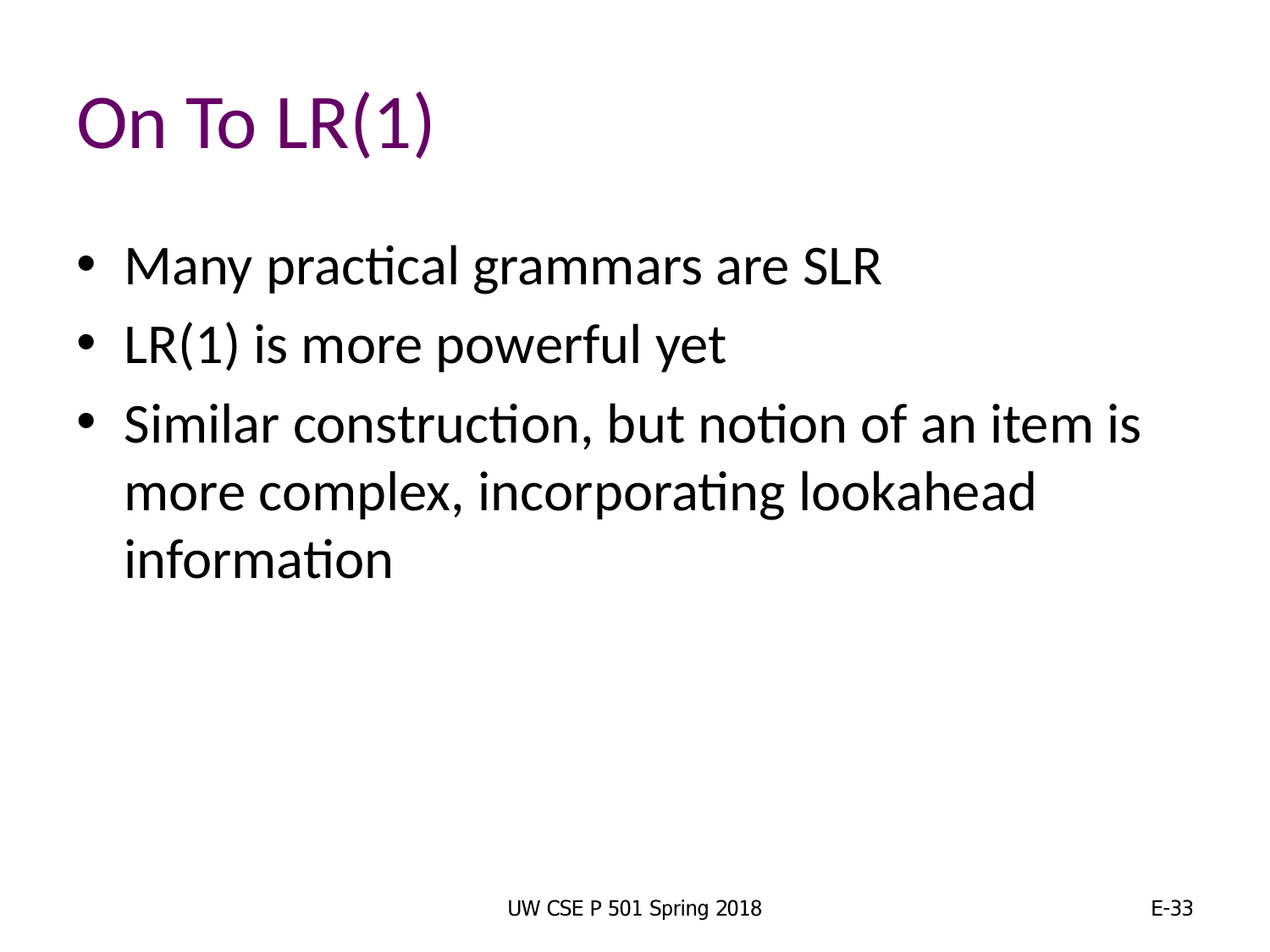

# On To LR(1)
Many practical grammars are SLR
LR(1) is more powerful yet
Similar construction, but notion of an item is more complex, incorporating lookahead information
UW CSE P 501 Spring 2018
E-33